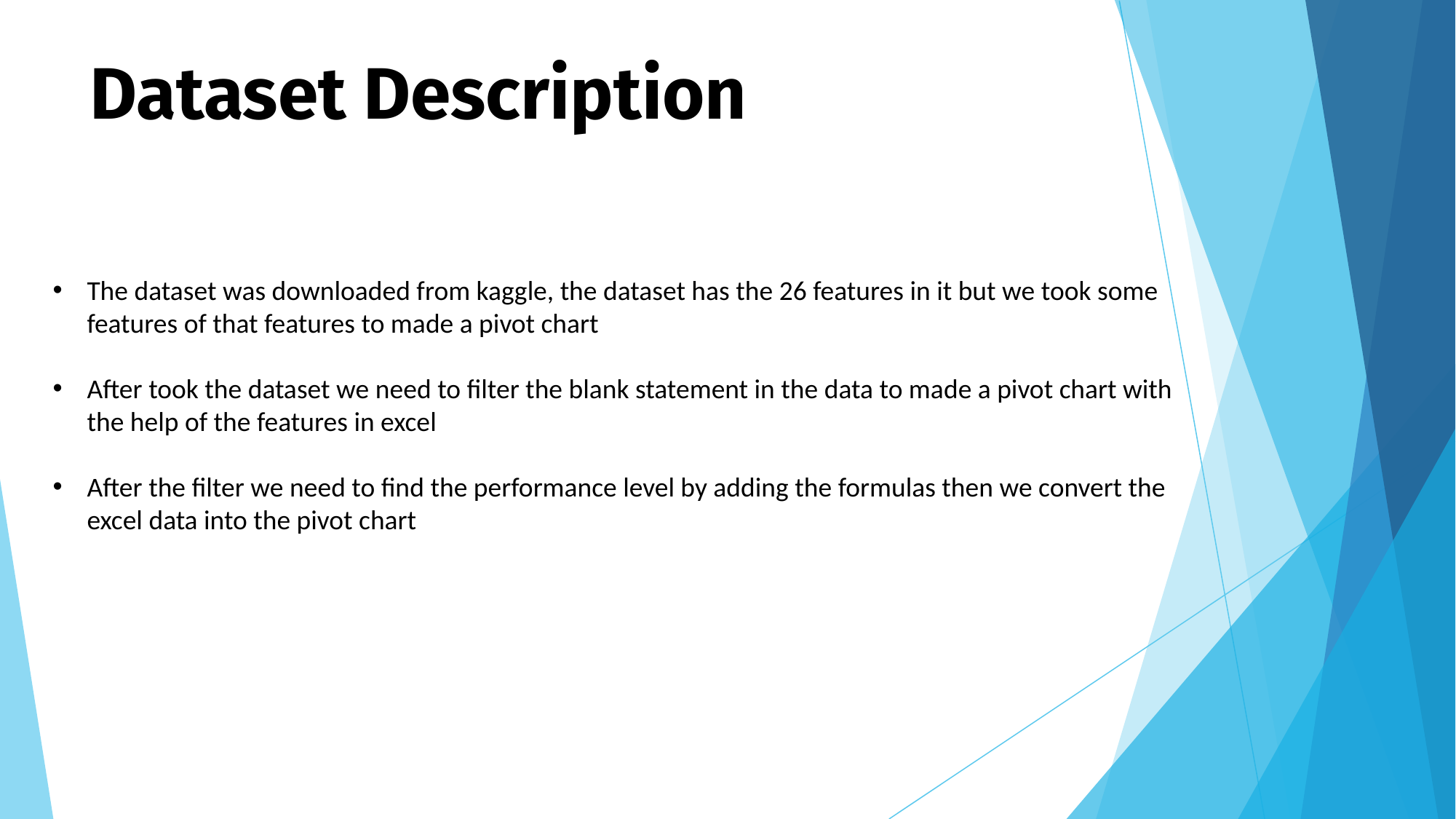

# Dataset Description
The dataset was downloaded from kaggle, the dataset has the 26 features in it but we took some features of that features to made a pivot chart

After took the dataset we need to filter the blank statement in the data to made a pivot chart with the help of the features in excel

After the filter we need to find the performance level by adding the formulas then we convert the excel data into the pivot chart